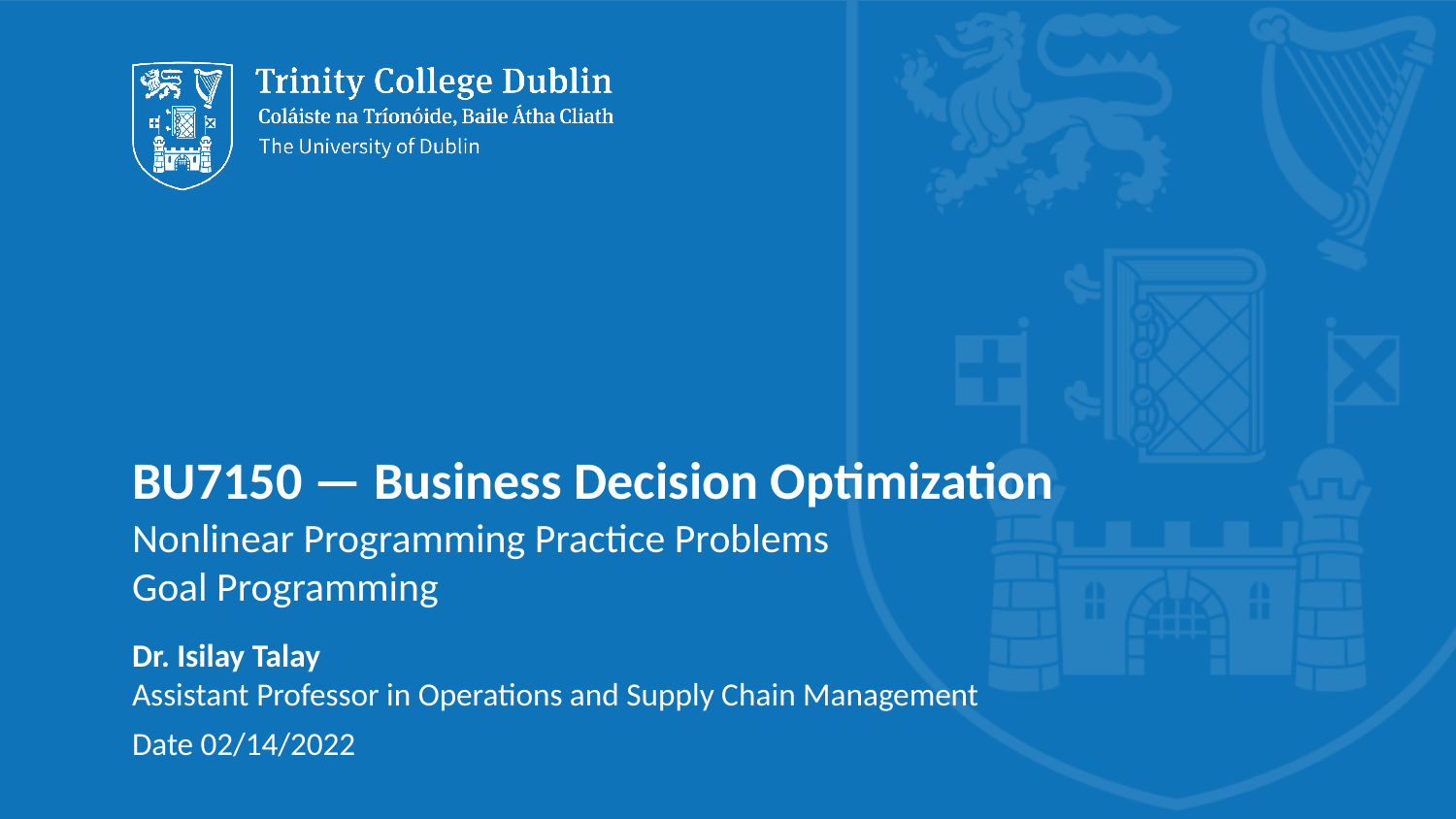

# BU7150 — Business Decision Optimization
Nonlinear Programming Practice Problems
Goal Programming

Dr. Isilay Talay
Assistant Professor in Operations and Supply Chain Management
Date 02/14/2022